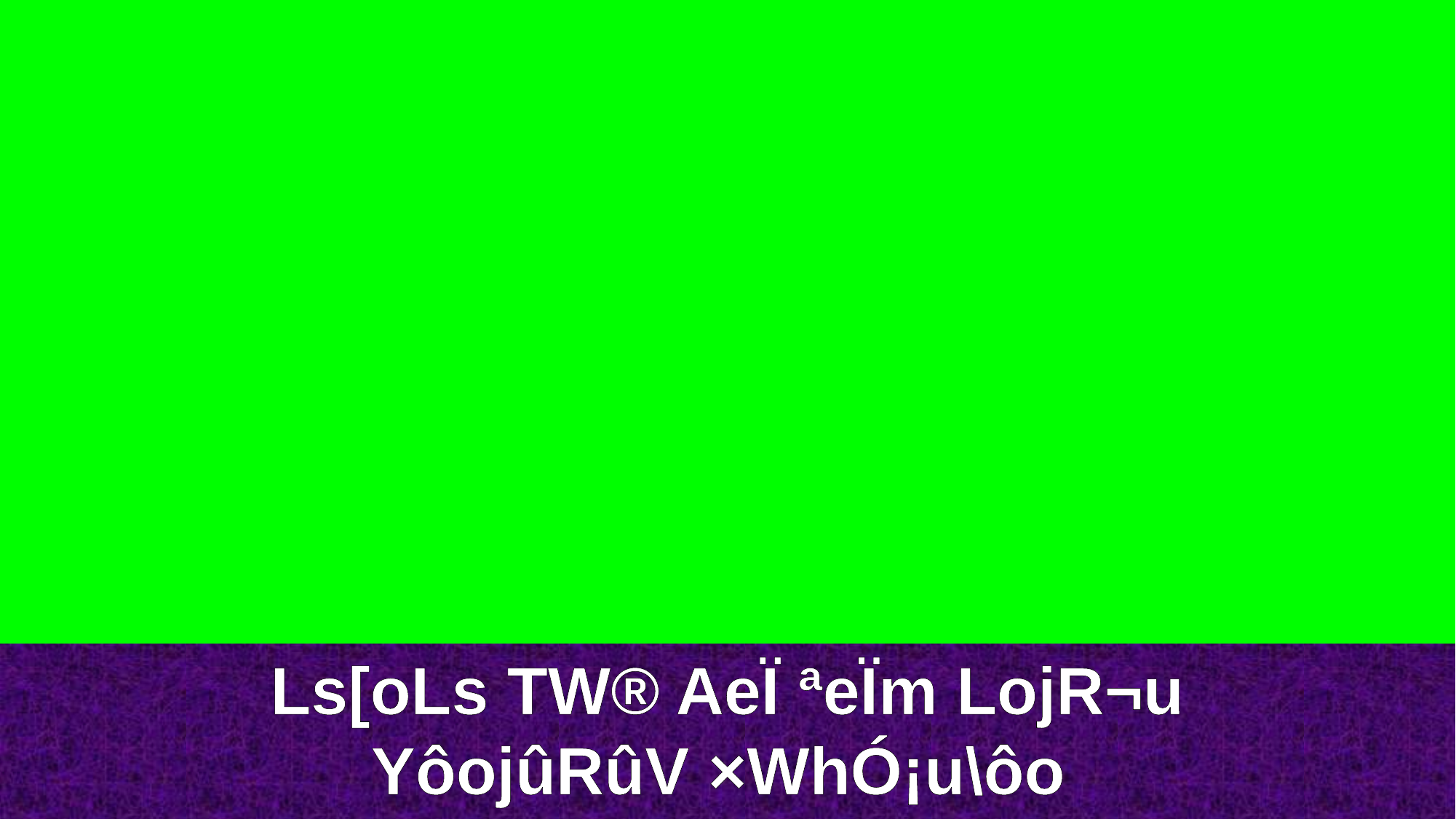

Ls[oLs TW® AeÏ ªeÏm LojR¬u YôojûRûV ×WhÓ¡u\ôo